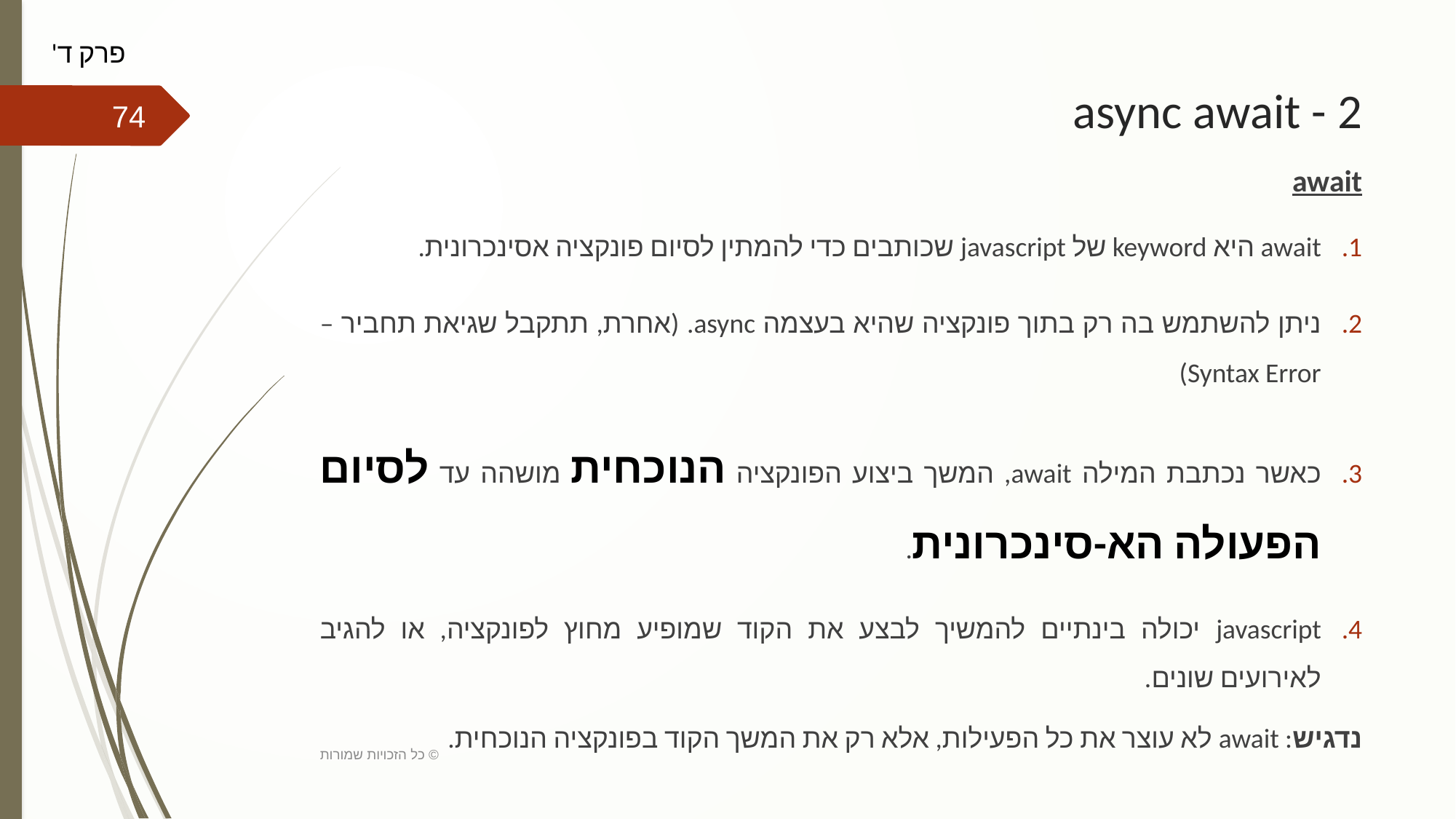

פרק ד'
# async await - 2
74
await
await היא keyword של javascript שכותבים כדי להמתין לסיום פונקציה אסינכרונית.
ניתן להשתמש בה רק בתוך פונקציה שהיא בעצמה async. (אחרת, תתקבל שגיאת תחביר – Syntax Error)
כאשר נכתבת המילה await, המשך ביצוע הפונקציה הנוכחית מושהה עד לסיום הפעולה הא-סינכרונית.
javascript יכולה בינתיים להמשיך לבצע את הקוד שמופיע מחוץ לפונקציה, או להגיב לאירועים שונים.
נדגיש: await לא עוצר את כל הפעילות, אלא רק את המשך הקוד בפונקציה הנוכחית.
כל הזכויות שמורות ©